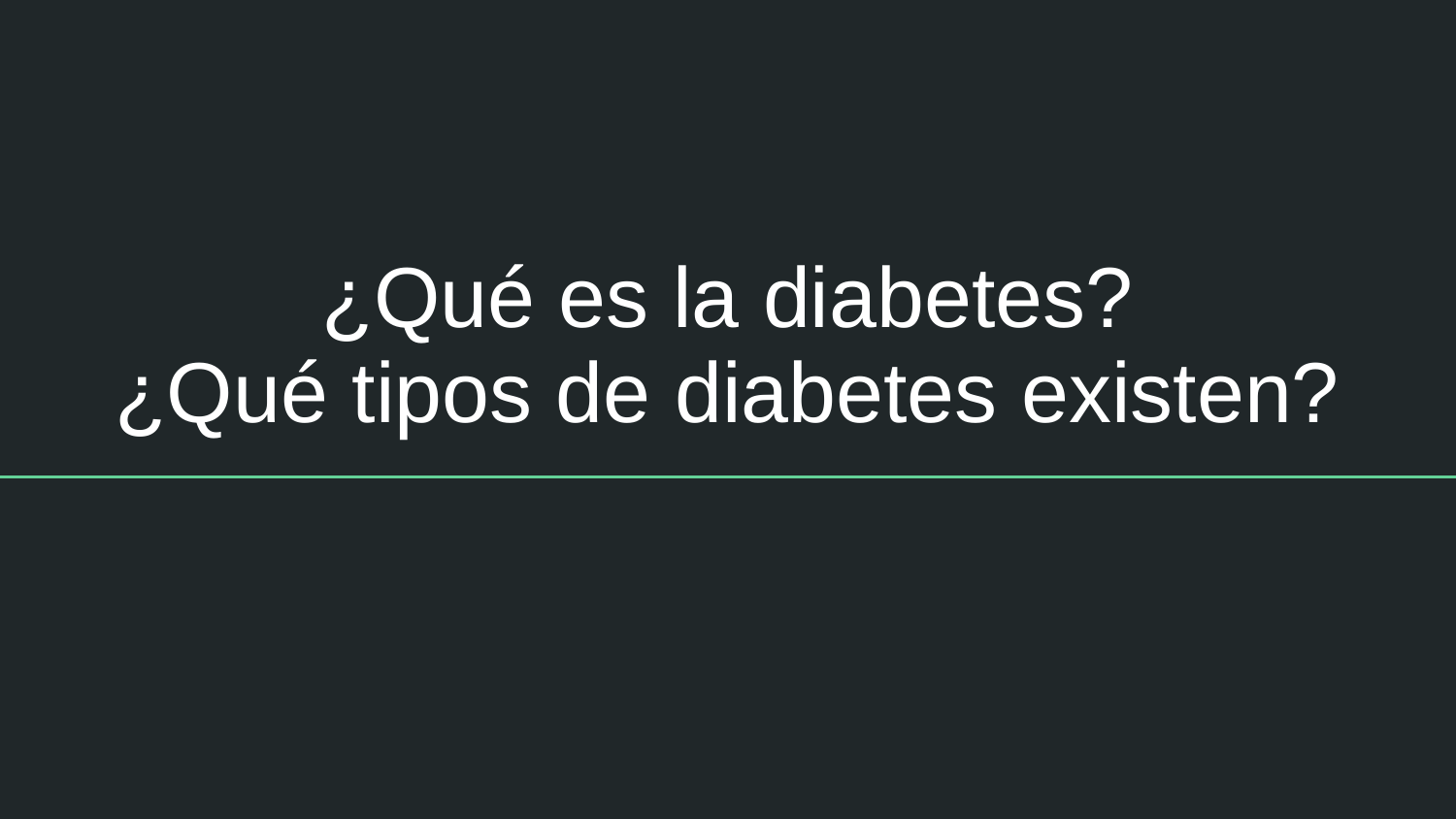

# ¿Qué es la diabetes?
¿Qué tipos de diabetes existen?